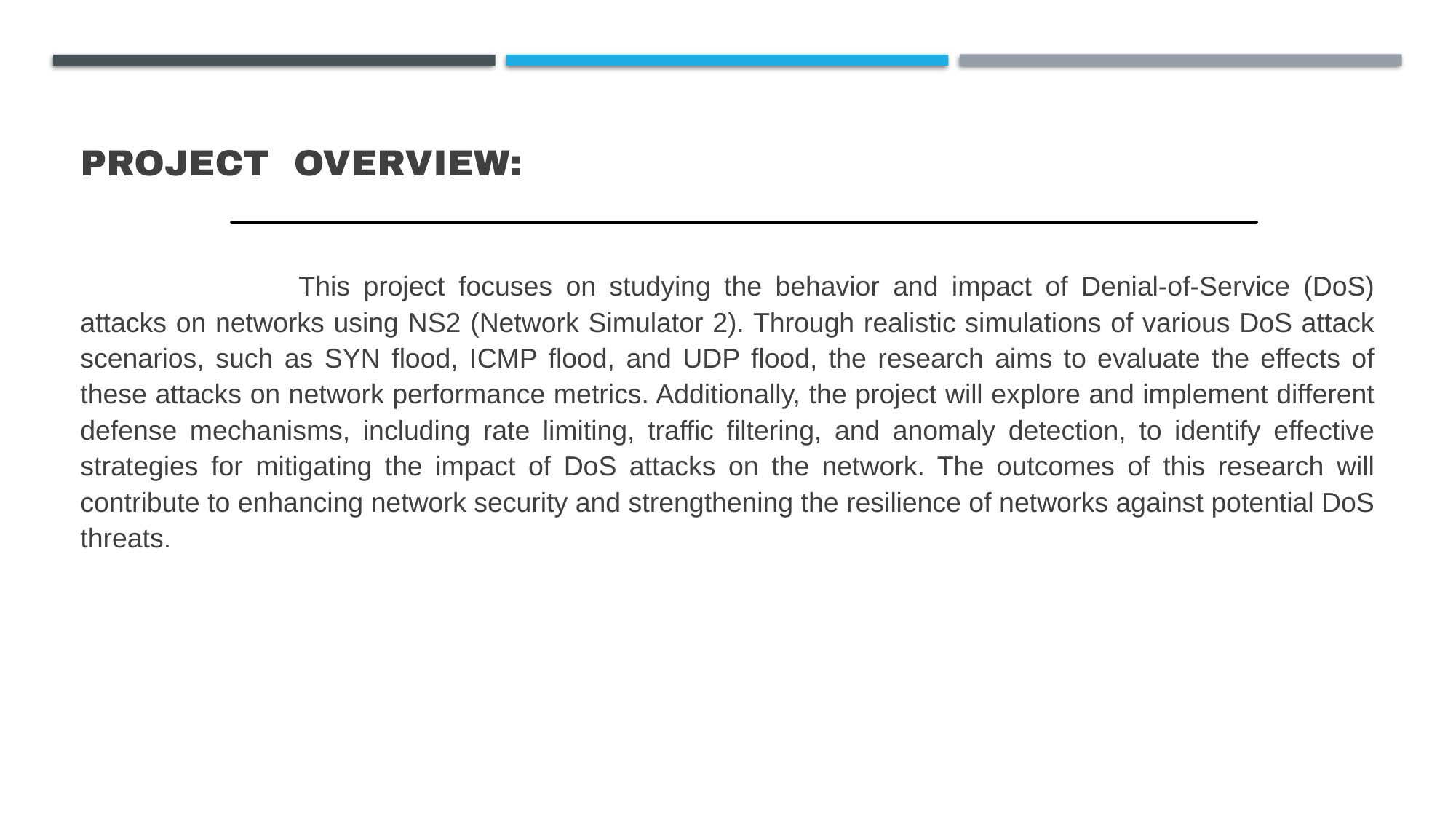

# PROJECT  OVERVIEW:
		This project focuses on studying the behavior and impact of Denial-of-Service (DoS) attacks on networks using NS2 (Network Simulator 2). Through realistic simulations of various DoS attack scenarios, such as SYN flood, ICMP flood, and UDP flood, the research aims to evaluate the effects of these attacks on network performance metrics. Additionally, the project will explore and implement different defense mechanisms, including rate limiting, traffic filtering, and anomaly detection, to identify effective strategies for mitigating the impact of DoS attacks on the network. The outcomes of this research will contribute to enhancing network security and strengthening the resilience of networks against potential DoS threats.